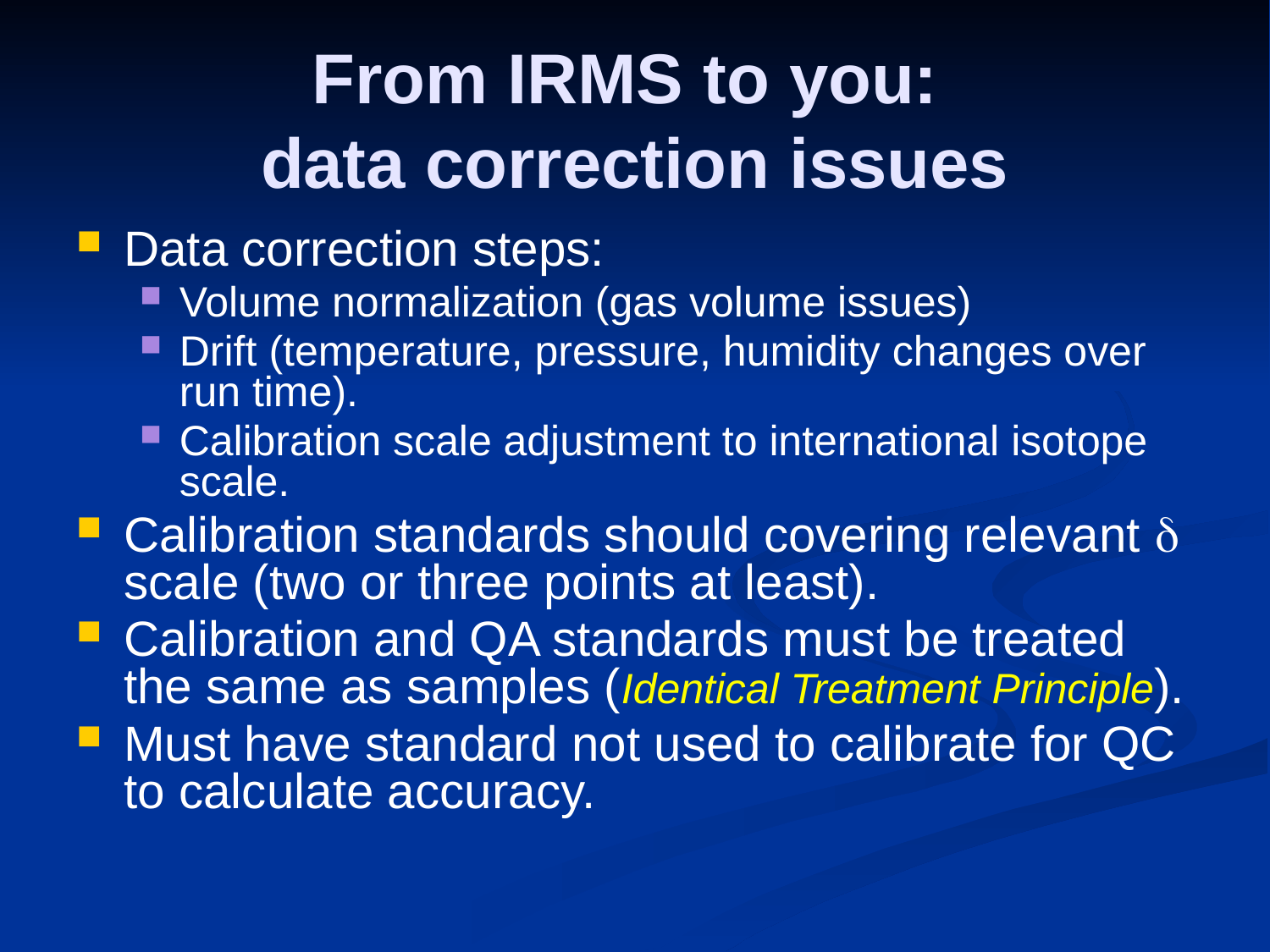

# From IRMS to you: data correction issues
Data correction steps:
Volume normalization (gas volume issues)
Drift (temperature, pressure, humidity changes over run time).
Calibration scale adjustment to international isotope scale.
Calibration standards should covering relevant δ scale (two or three points at least).
Calibration and QA standards must be treated the same as samples (Identical Treatment Principle).
Must have standard not used to calibrate for QC to calculate accuracy.